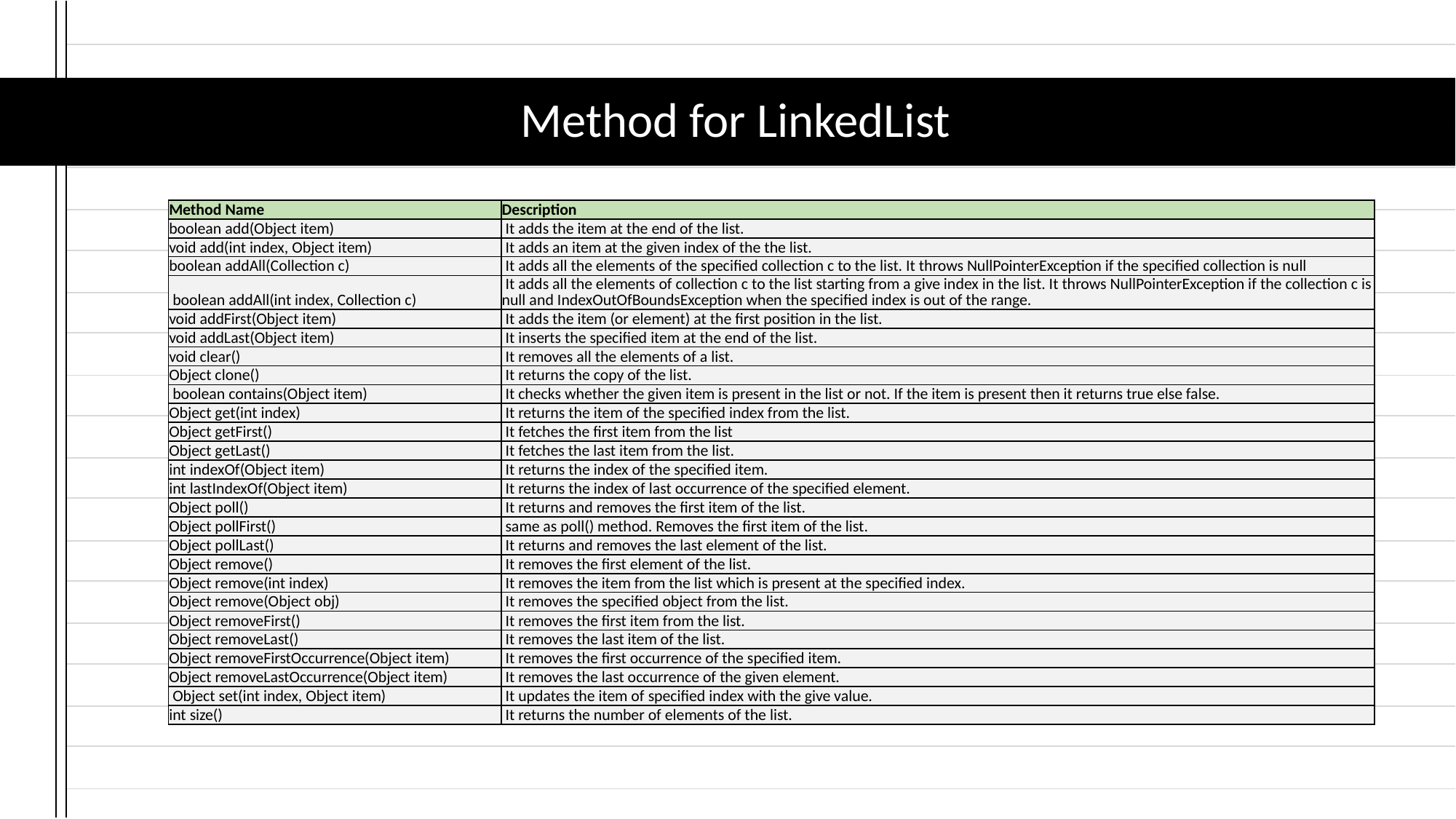

# Method for LinkedList

| Method Name | Description |
| --- | --- |
| boolean add(Object item) | It adds the item at the end of the list. |
| void add(int index, Object item) | It adds an item at the given index of the the list. |
| boolean addAll(Collection c) | It adds all the elements of the specified collection c to the list. It throws NullPointerException if the specified collection is null |
| boolean addAll(int index, Collection c) | It adds all the elements of collection c to the list starting from a give index in the list. It throws NullPointerException if the collection c is null and IndexOutOfBoundsException when the specified index is out of the range. |
| void addFirst(Object item) | It adds the item (or element) at the first position in the list. |
| void addLast(Object item) | It inserts the specified item at the end of the list. |
| void clear() | It removes all the elements of a list. |
| Object clone() | It returns the copy of the list. |
| boolean contains(Object item) | It checks whether the given item is present in the list or not. If the item is present then it returns true else false. |
| Object get(int index) | It returns the item of the specified index from the list. |
| Object getFirst() | It fetches the first item from the list |
| Object getLast() | It fetches the last item from the list. |
| int indexOf(Object item) | It returns the index of the specified item. |
| int lastIndexOf(Object item) | It returns the index of last occurrence of the specified element. |
| Object poll() | It returns and removes the first item of the list. |
| Object pollFirst() | same as poll() method. Removes the first item of the list. |
| Object pollLast() | It returns and removes the last element of the list. |
| Object remove() | It removes the first element of the list. |
| Object remove(int index) | It removes the item from the list which is present at the specified index. |
| Object remove(Object obj) | It removes the specified object from the list. |
| Object removeFirst() | It removes the first item from the list. |
| Object removeLast() | It removes the last item of the list. |
| Object removeFirstOccurrence(Object item) | It removes the first occurrence of the specified item. |
| Object removeLastOccurrence(Object item) | It removes the last occurrence of the given element. |
| Object set(int index, Object item) | It updates the item of specified index with the give value. |
| int size() | It returns the number of elements of the list. |